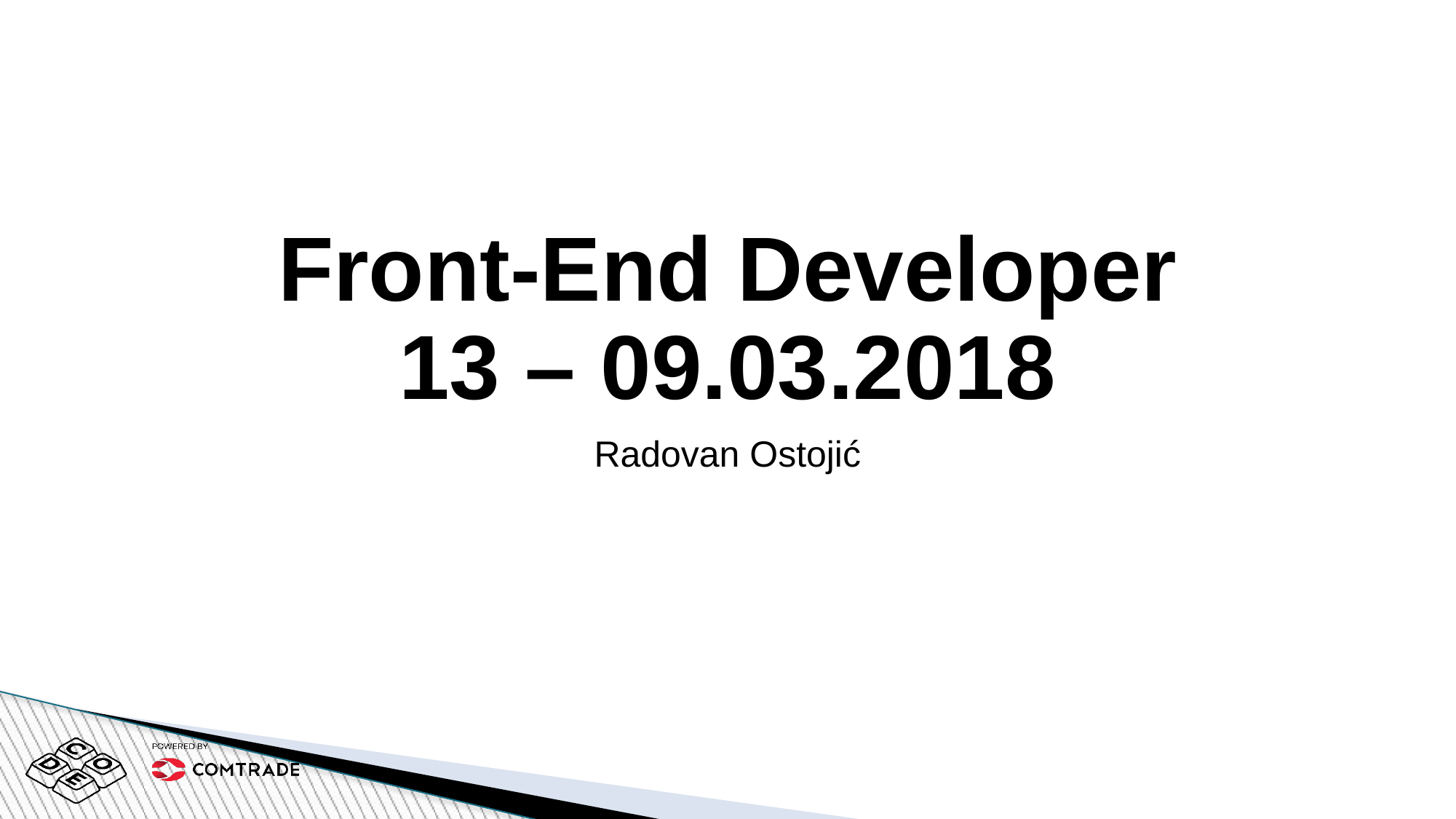

# Front-End Developer 13 – 09.03.2018
Radovan Ostojić